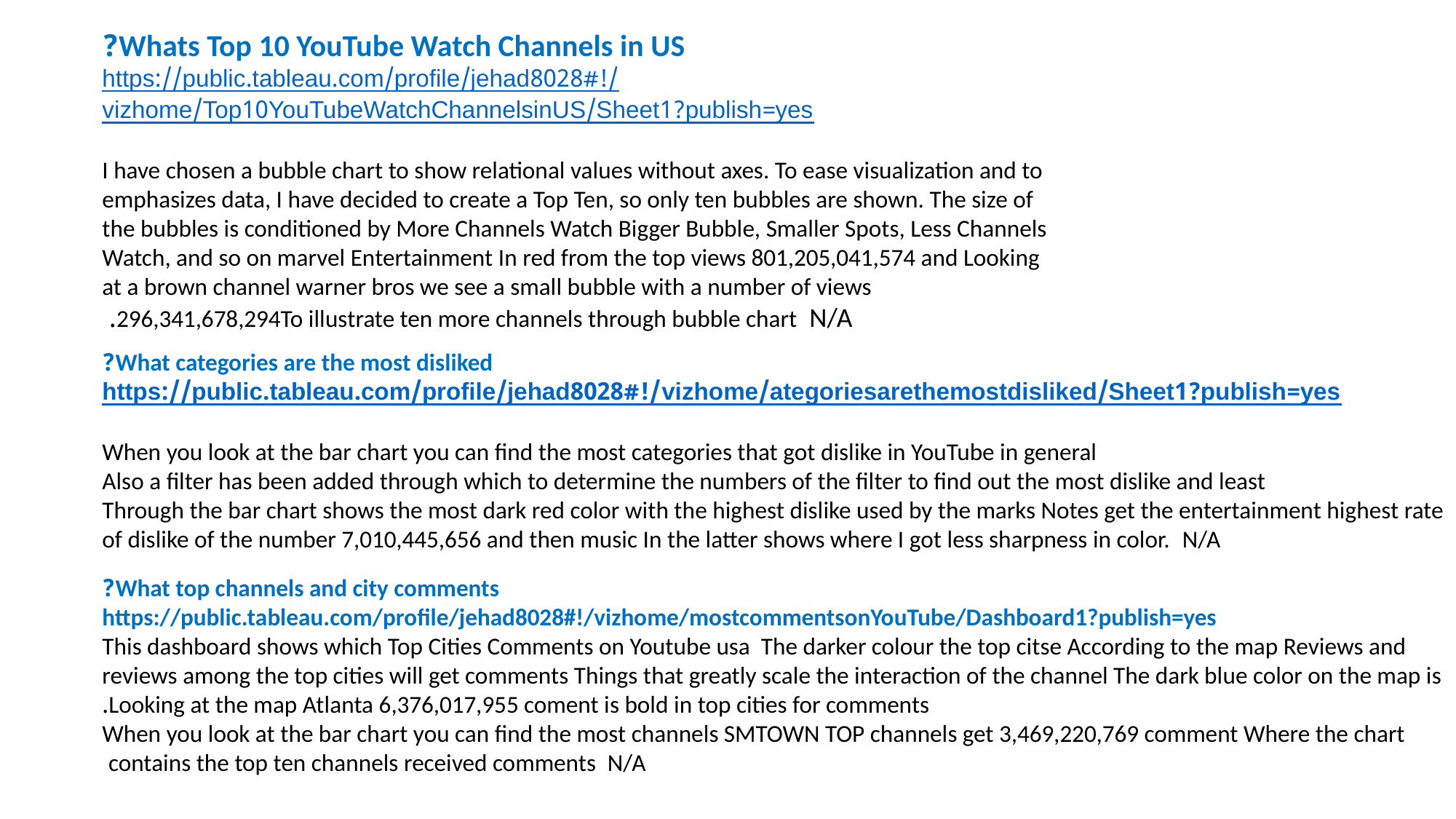

Whats Top 10 YouTube Watch Channels in US?
https://public.tableau.com/profile/jehad8028#!/vizhome/Top10YouTubeWatchChannelsinUS/Sheet1?publish=yes

I have chosen a bubble chart to show relational values without axes. To ease visualization and to emphasizes data, I have decided to create a Top Ten, so only ten bubbles are shown. The size of the bubbles is conditioned by More Channels Watch Bigger Bubble, Smaller Spots, Less Channels Watch, and so on marvel Entertainment In red from the top views 801,205,041,574 and Looking at a brown channel warner bros we see a small bubble with a number of views 296,341,678,294To illustrate ten more channels through bubble chart  N/A.

What categories are the most disliked?
https://public.tableau.com/profile/jehad8028#!/vizhome/ategoriesarethemostdisliked/Sheet1?publish=yes

When you look at the bar chart you can find the most categories that got dislike in YouTube in general
Also a filter has been added through which to determine the numbers of the filter to find out the most dislike and least
Through the bar chart shows the most dark red color with the highest dislike used by the marks Notes get the entertainment highest rate of dislike of the number 7,010,445,656 and then music In the latter shows where I got less sharpness in color.  N/A

What top channels and city comments?
https://public.tableau.com/profile/jehad8028#!/vizhome/mostcommentsonYouTube/Dashboard1?publish=yes
This dashboard shows which Top Cities Comments on Youtube usa  The darker colour the top citse According to the map Reviews and reviews among the top cities will get comments Things that greatly scale the interaction of the channel The dark blue color on the map is Looking at the map Atlanta 6,376,017,955 coment is bold in top cities for comments.
When you look at the bar chart you can find the most channels SMTOWN TOP channels get 3,469,220,769 comment Where the chart contains the top ten channels received comments  N/A